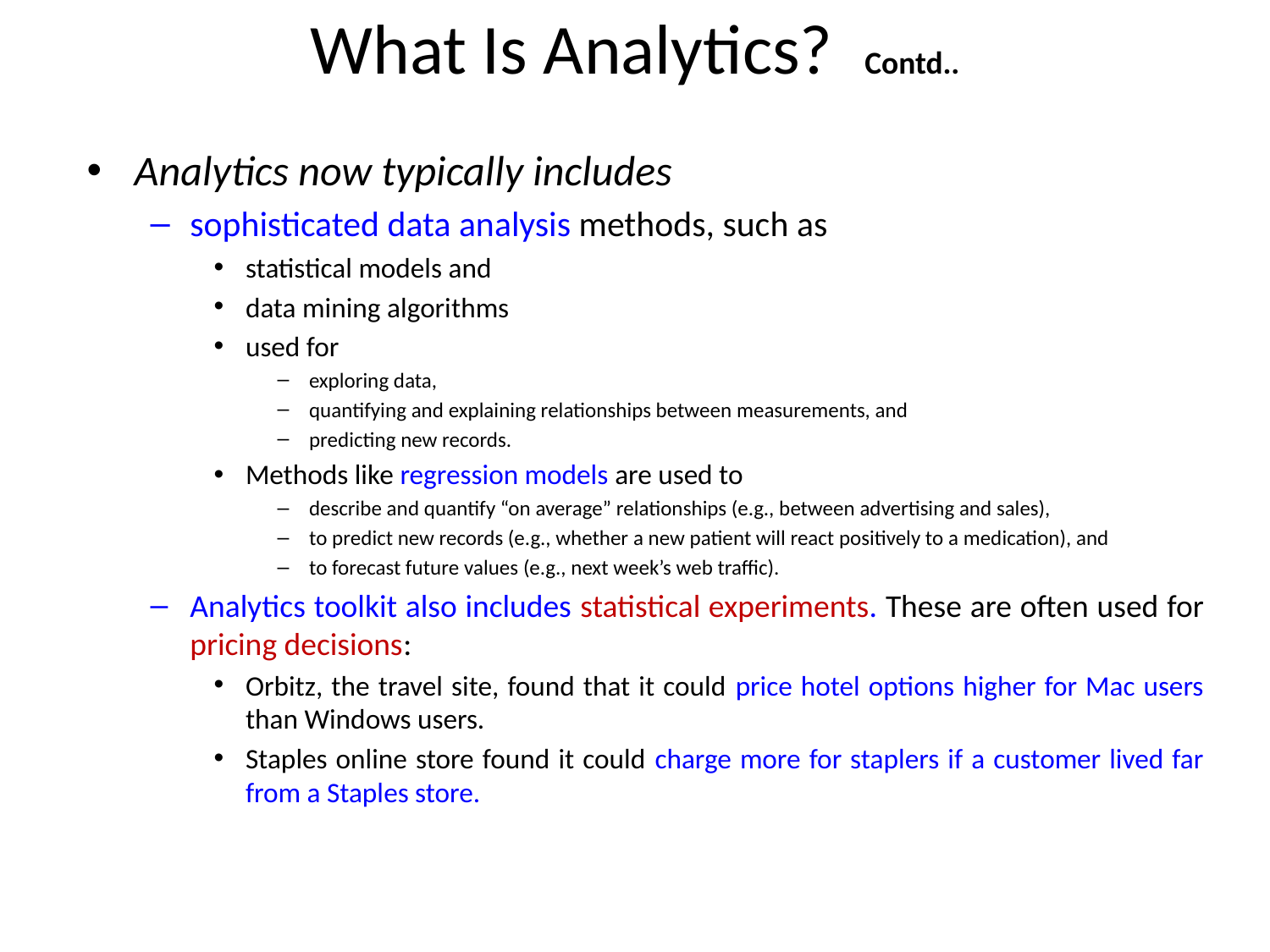

# What Is Analytics?  Contd..
Analytics now typically includes
sophisticated data analysis methods, such as
statistical models and
data mining algorithms
used for
exploring data,
quantifying and explaining relationships between measurements, and
predicting new records.
Methods like regression models are used to
describe and quantify “on average” relationships (e.g., between advertising and sales),
to predict new records (e.g., whether a new patient will react positively to a medication), and
to forecast future values (e.g., next week’s web traffic).
Analytics toolkit also includes statistical experiments. These are often used for pricing decisions:
Orbitz, the travel site, found that it could price hotel options higher for Mac users than Windows users.
Staples online store found it could charge more for staplers if a customer lived far from a Staples store.